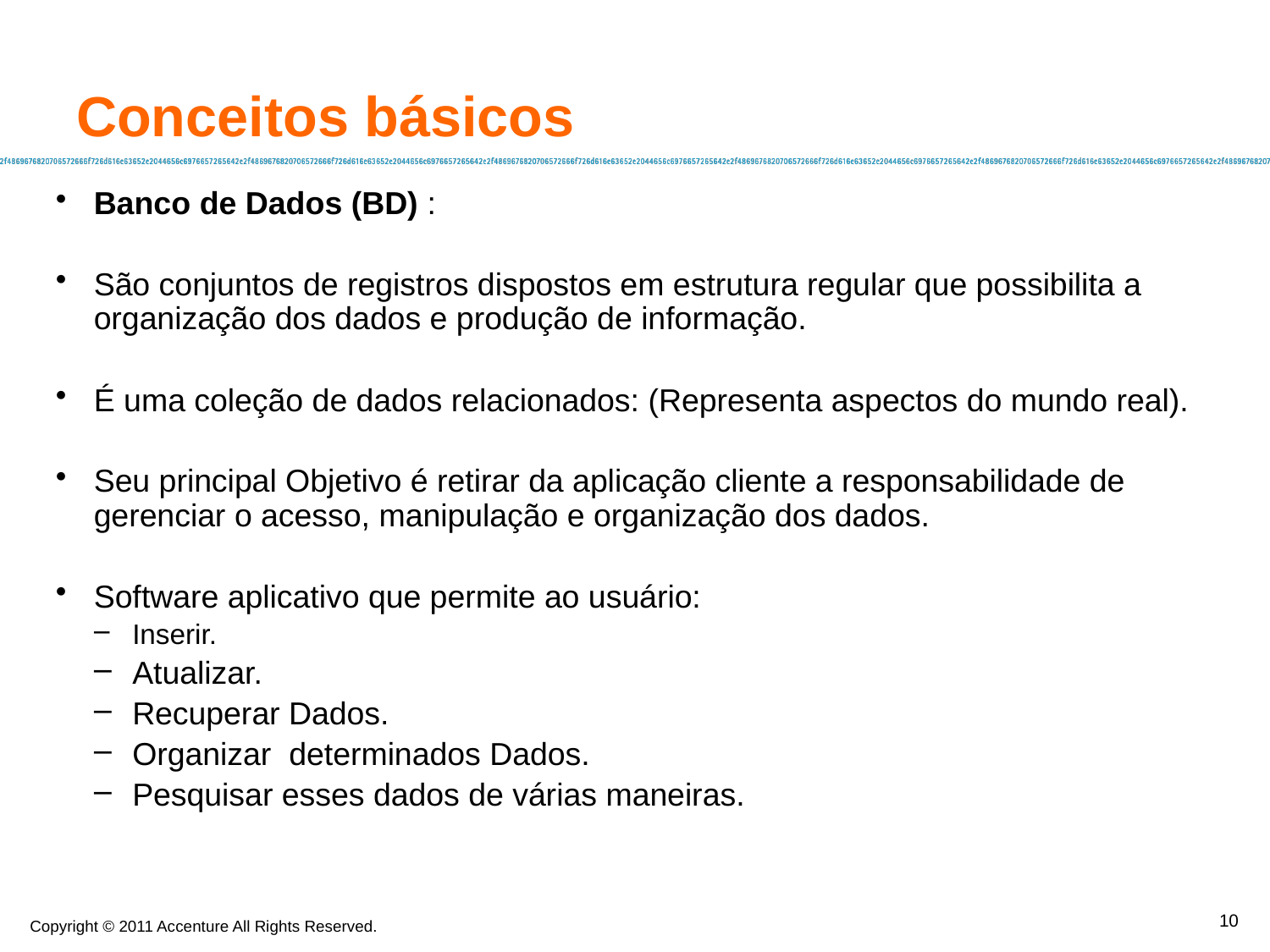

Conceitos básicos
Banco de Dados (BD) :

São conjuntos de registros dispostos em estrutura regular que possibilita a organização dos dados e produção de informação.

É uma coleção de dados relacionados: (Representa aspectos do mundo real).

Seu principal Objetivo é retirar da aplicação cliente a responsabilidade de gerenciar o acesso, manipulação e organização dos dados.

Software aplicativo que permite ao usuário:
Inserir.
Atualizar.
Recuperar Dados.
Organizar  determinados Dados.
Pesquisar esses dados de várias maneiras.

10